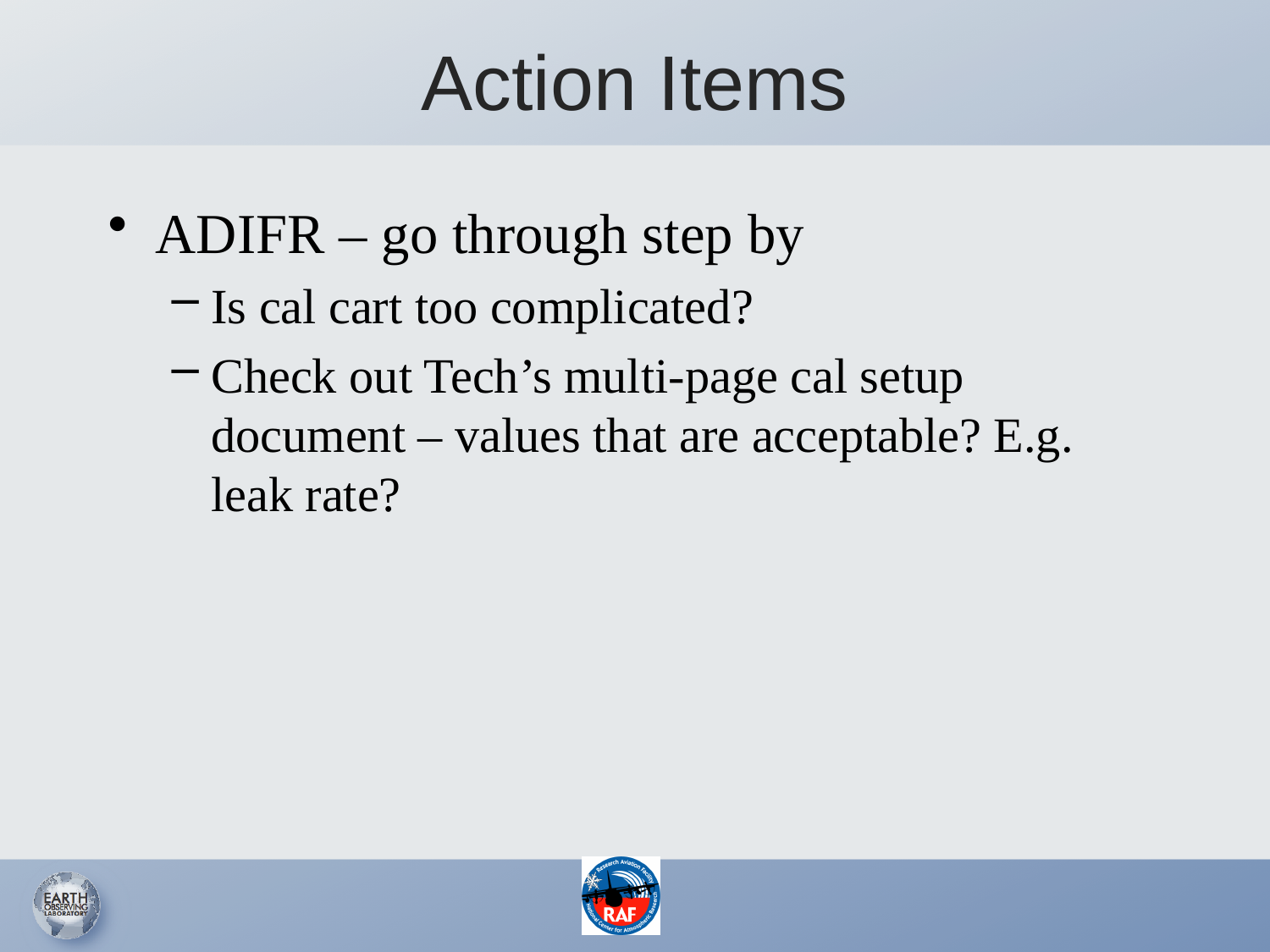

# Action Items
ADIFR – go through step by
Is cal cart too complicated?
Check out Tech’s multi-page cal setup document – values that are acceptable? E.g. leak rate?